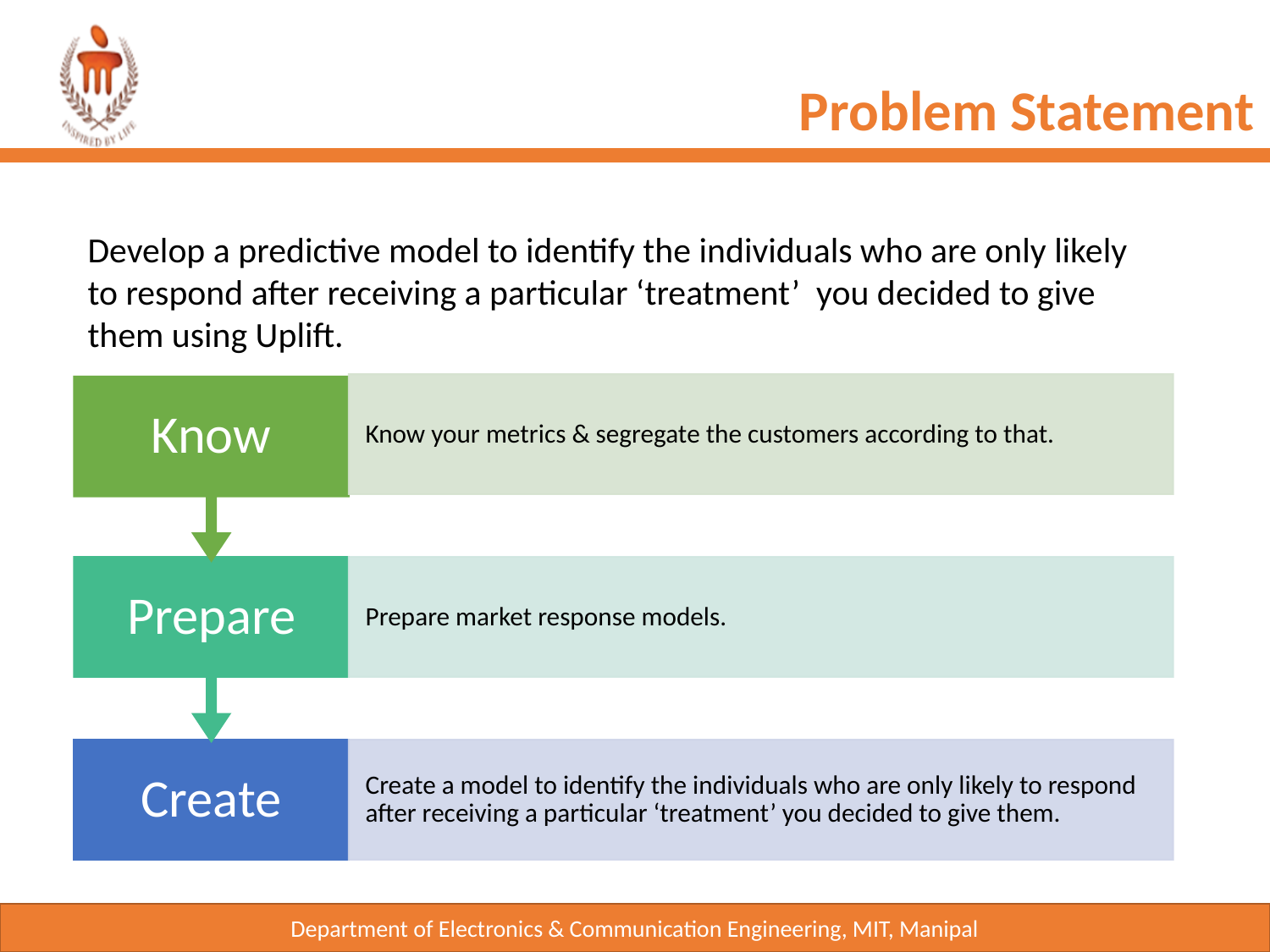

Problem Statement
Develop a predictive model to identify the individuals who are only likely to respond after receiving a particular ‘treatment’  you decided to give them using Uplift.
Create
Create a model to identify the individuals who are only likely to respond after receiving a particular ‘treatment’ you decided to give them.
Prepare
Prepare market response models.
Know
Know your metrics & segregate the customers according to that.